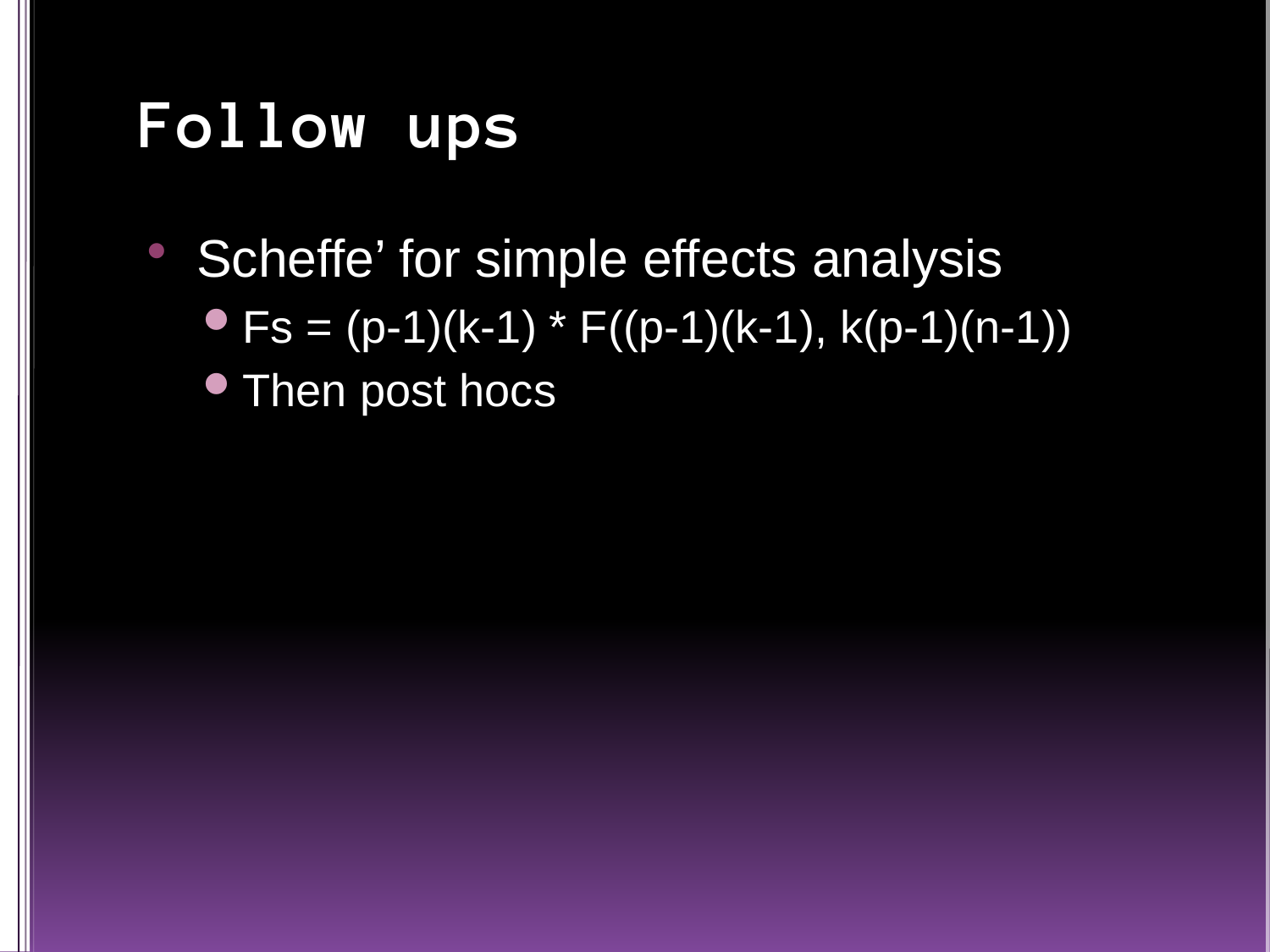

# Follow ups
Scheffe’ for simple effects analysis
Fs = (p-1)(k-1) * F((p-1)(k-1), k(p-1)(n-1))
Then post hocs